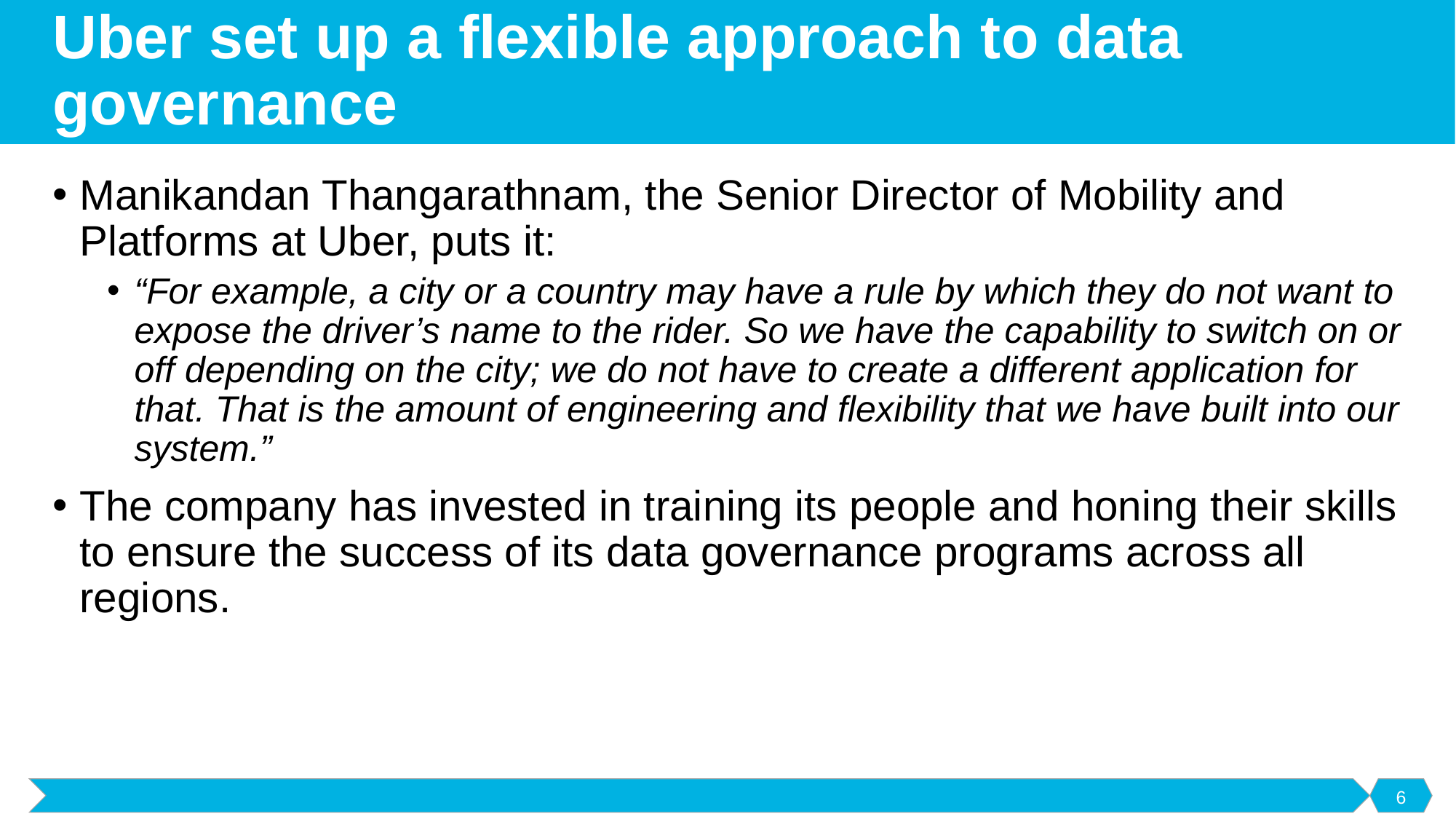

# Uber set up a flexible approach to data governance
Manikandan Thangarathnam, the Senior Director of Mobility and Platforms at Uber, puts it:
“For example, a city or a country may have a rule by which they do not want to expose the driver’s name to the rider. So we have the capability to switch on or off depending on the city; we do not have to create a different application for that. That is the amount of engineering and flexibility that we have built into our system.”
The company has invested in training its people and honing their skills to ensure the success of its data governance programs across all regions.

6